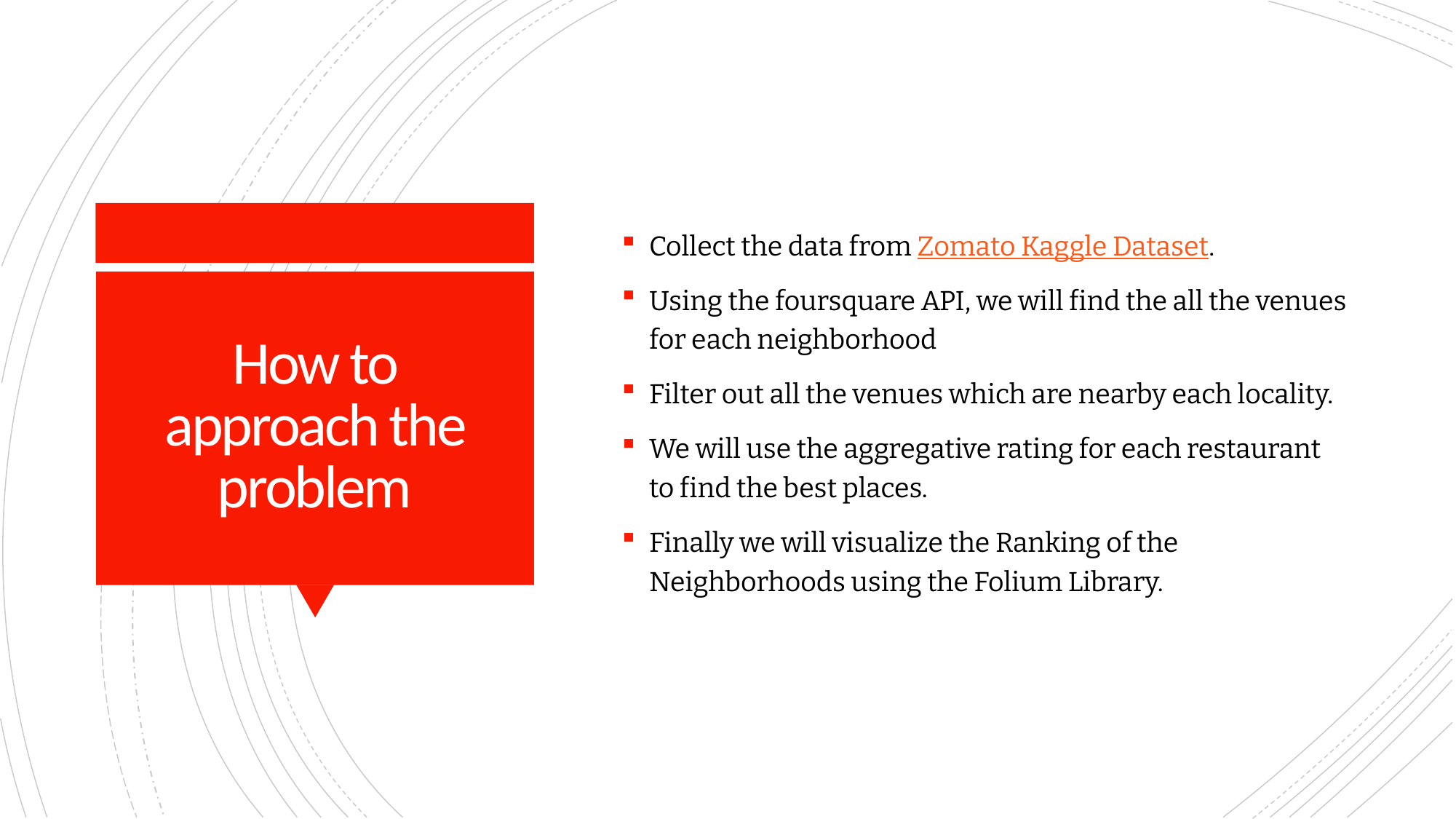

Collect the data from Zomato Kaggle Dataset.
Using the foursquare API, we will find the all the venues for each neighborhood
Filter out all the venues which are nearby each locality.
We will use the aggregative rating for each restaurant to find the best places.
Finally we will visualize the Ranking of the Neighborhoods using the Folium Library.
# How to approach the problem